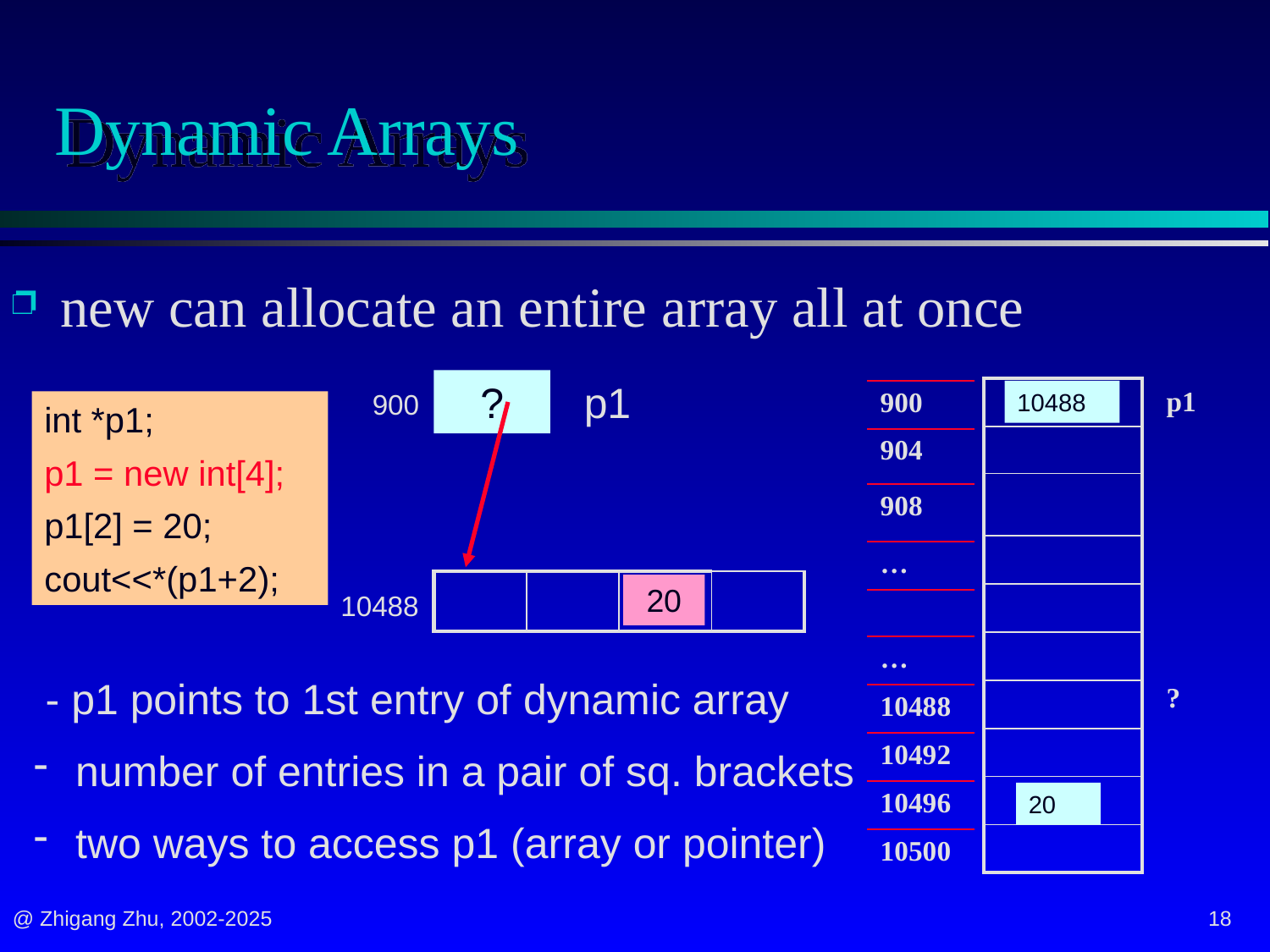

# Dynamic Arrays
new can allocate an entire array all at once
?
p1
900
| ? |
| --- |
|  |
|  |
|  |
|  |
|  |
|  |
|  |
|  |
|  |
| p1 |
| --- |
|  |
|  |
|  |
|  |
|  |
| ? |
|  |
|  |
|  |
| 900 |
| --- |
| 904 |
| 908 |
| … |
|  |
| … |
| 10488 |
| 10492 |
| 10496 |
| 10500 |
10488
int *p1;
p1 = new int[4];
p1[2] = 20;
cout<<*(p1+2);

|  |  |  |  |
| --- | --- | --- | --- |
20
10488
 - p1 points to 1st entry of dynamic array
 number of entries in a pair of sq. brackets
 two ways to access p1 (array or pointer)
20